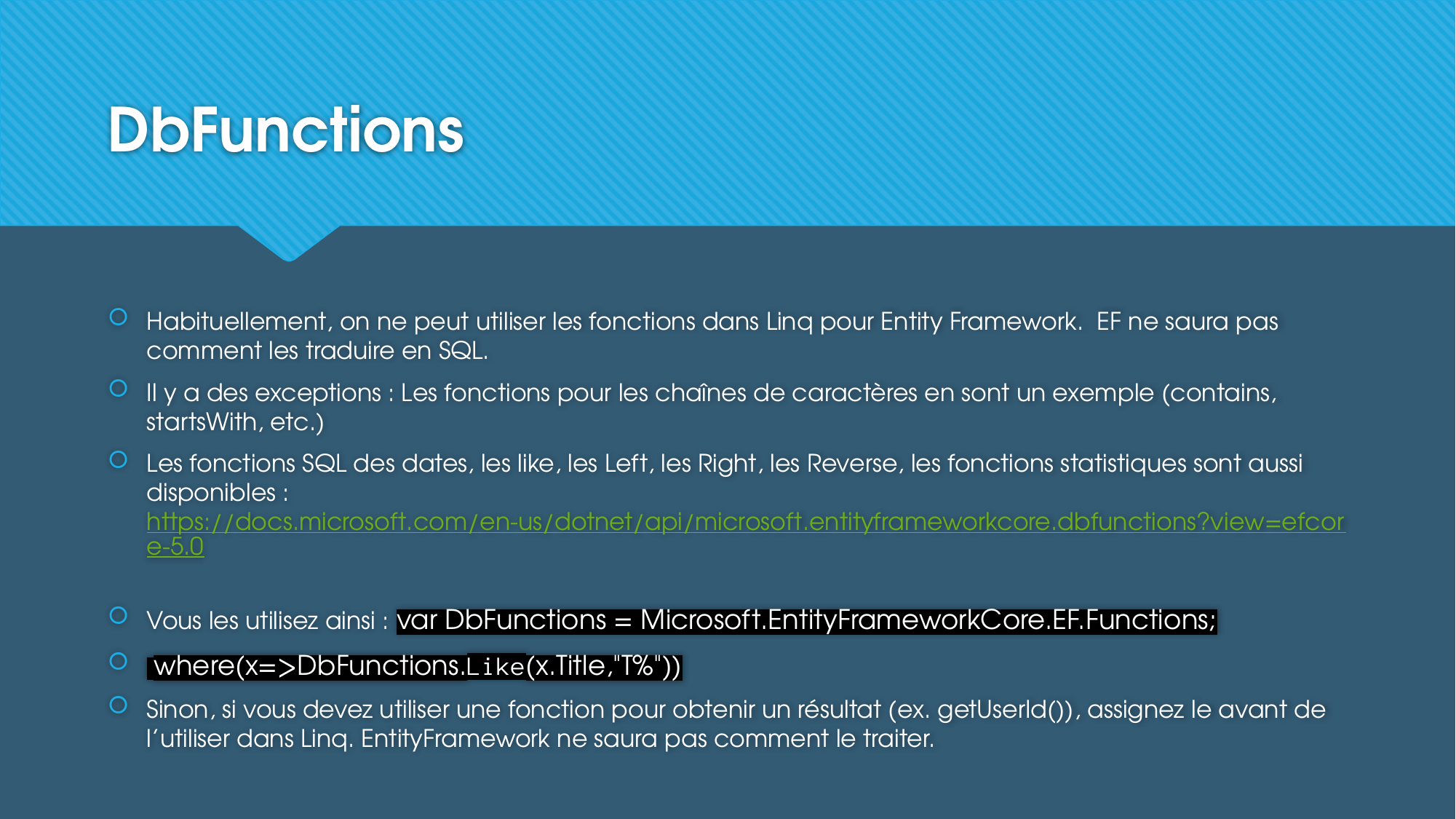

# DbFunctions
Habituellement, on ne peut utiliser les fonctions dans Linq pour Entity Framework.  EF ne saura pas comment les traduire en SQL.
Il y a des exceptions : Les fonctions pour les chaînes de caractères en sont un exemple (contains, startsWith, etc.)
Les fonctions SQL des dates, les like, les Left, les Right, les Reverse, les fonctions statistiques sont aussi disponibles : https://docs.microsoft.com/en-us/dotnet/api/microsoft.entityframeworkcore.dbfunctions?view=efcore-5.0
Vous les utilisez ainsi : var DbFunctions = Microsoft.EntityFrameworkCore.EF.Functions;
 where(x=>DbFunctions.Like(x.Title,"T%"))
Sinon, si vous devez utiliser une fonction pour obtenir un résultat (ex. getUserId()), assignez le avant de l’utiliser dans Linq. EntityFramework ne saura pas comment le traiter.